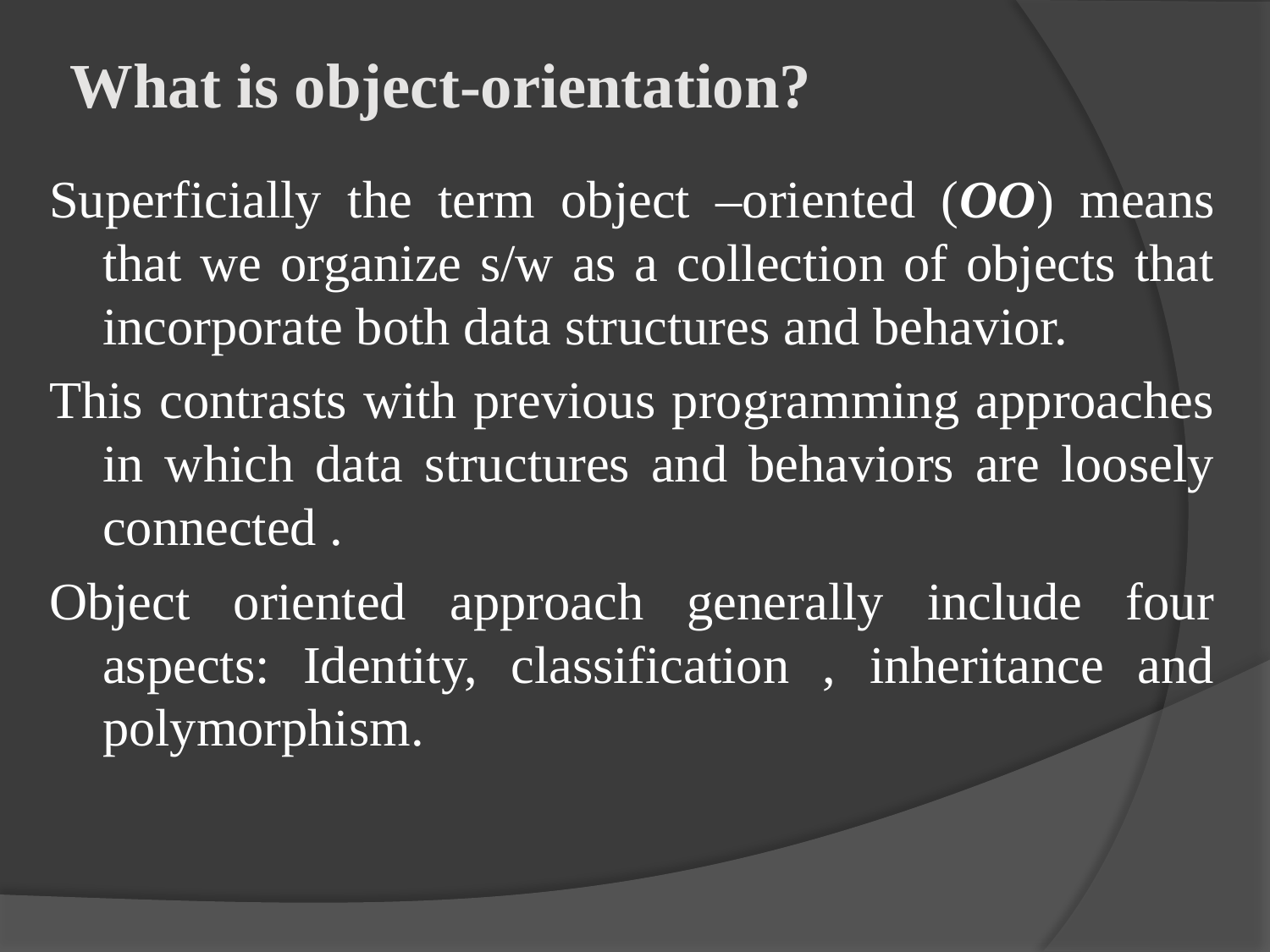

# What is object-orientation?
Superficially the term object –oriented (OO) means that we organize s/w as a collection of objects that incorporate both data structures and behavior.
This contrasts with previous programming approaches in which data structures and behaviors are loosely connected .
Object oriented approach generally include four aspects: Identity, classification , inheritance and polymorphism.